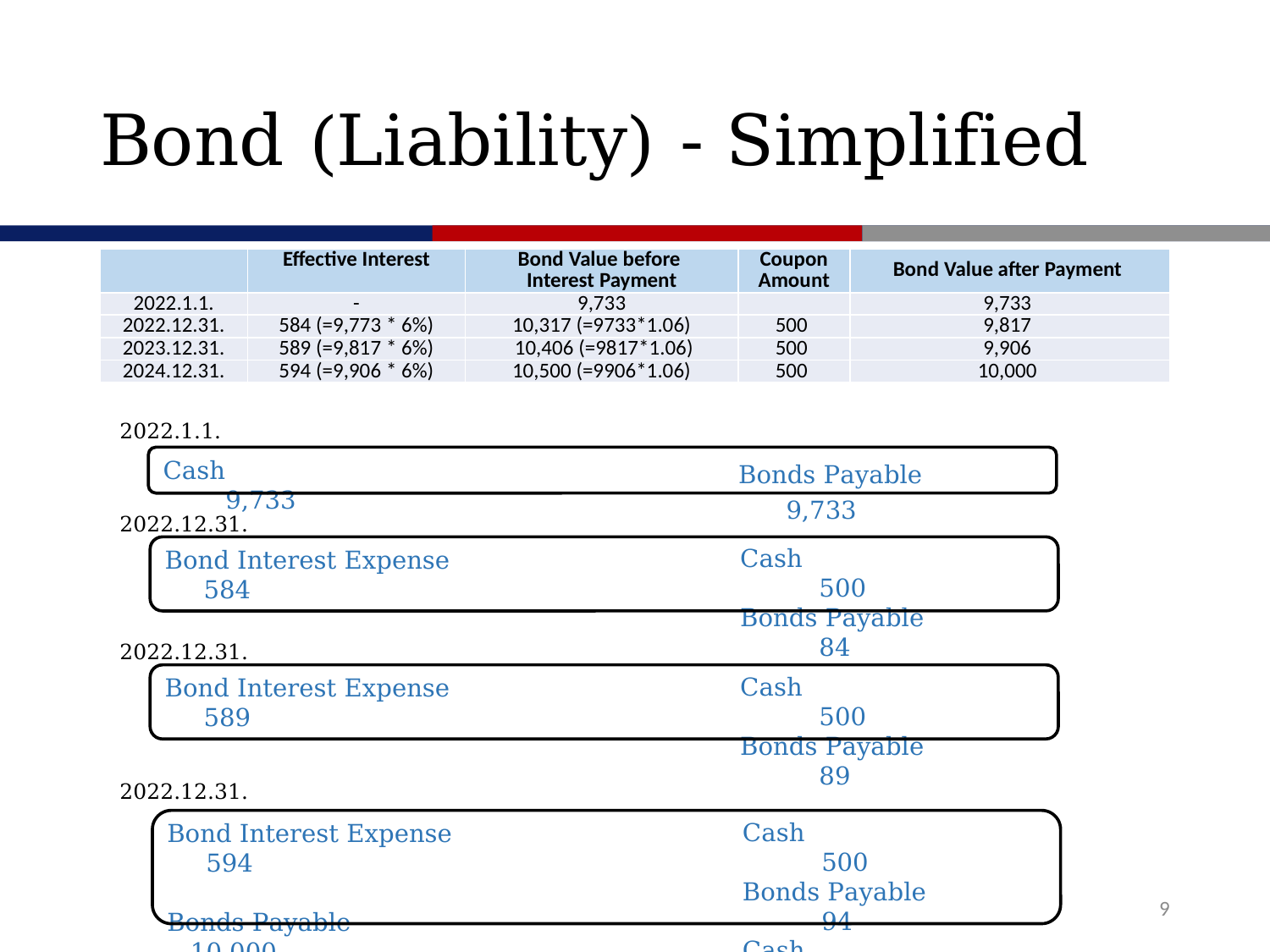

# Bond (Liability) - Simplified
|  | Effective Interest | Bond Value before Interest Payment | Coupon Amount | Bond Value after Payment |
| --- | --- | --- | --- | --- |
| 2022.1.1. | - | 9,733 |  | 9,733 |
| 2022.12.31. | 584 (=9,773 \* 6%) | 10,317 (=9733\*1.06) | 500 | 9,817 |
| 2023.12.31. | 589 (=9,817 \* 6%) | 10,406 (=9817\*1.06) | 500 | 9,906 |
| 2024.12.31. | 594 (=9,906 \* 6%) | 10,500 (=9906\*1.06) | 500 | 10,000 |

2022.1.1.

Bonds Payable                9,733
Cash                                                          9,733
2022.12.31.

Cash                                    500
Bonds Payable                    84
Bond Interest Expense                           584
2022.12.31.

Cash                                    500
Bonds Payable                    89
Bond Interest Expense                           589
2022.12.31.

Cash                                    500
Bonds Payable                    94
Cash                               10,000
Bond Interest Expense                           594

Bonds Payable                                      10,000
9